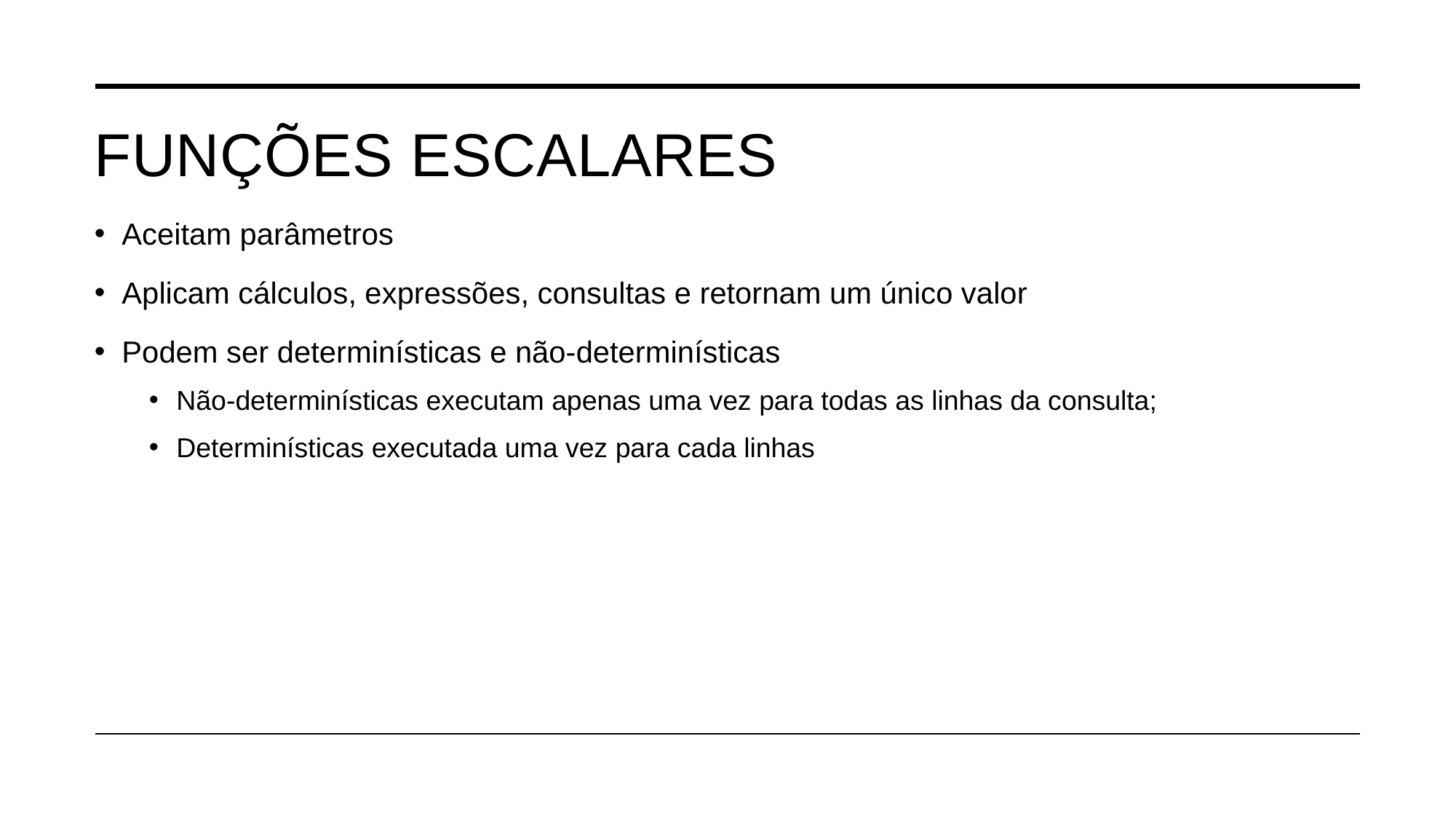

# Funções escalares
Aceitam parâmetros
Aplicam cálculos, expressões, consultas e retornam um único valor
Podem ser determinísticas e não-determinísticas
Não-determinísticas executam apenas uma vez para todas as linhas da consulta;
Determinísticas executada uma vez para cada linhas